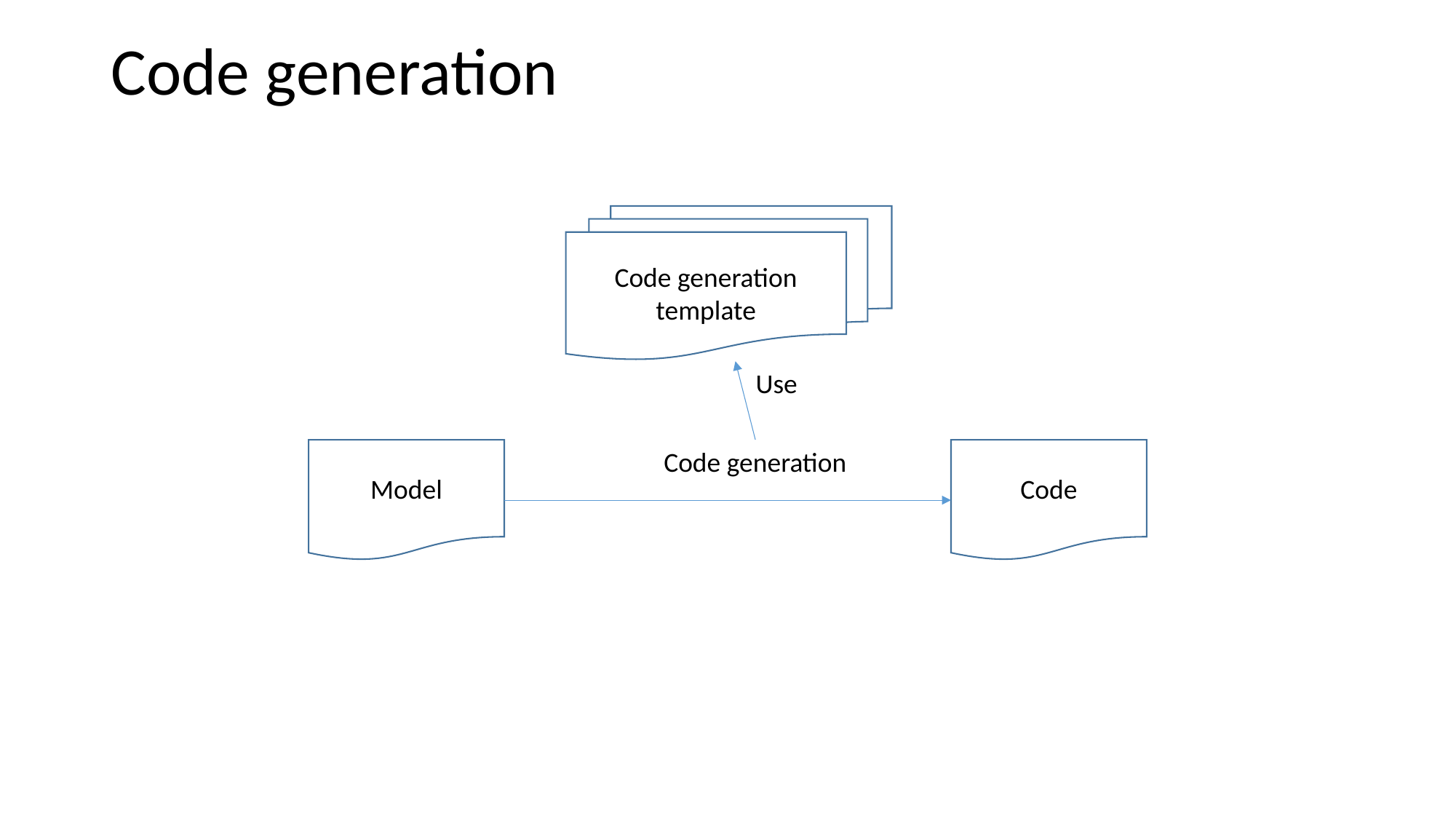

# Code generation
Code generation template
Use
Model
Code generation
Code